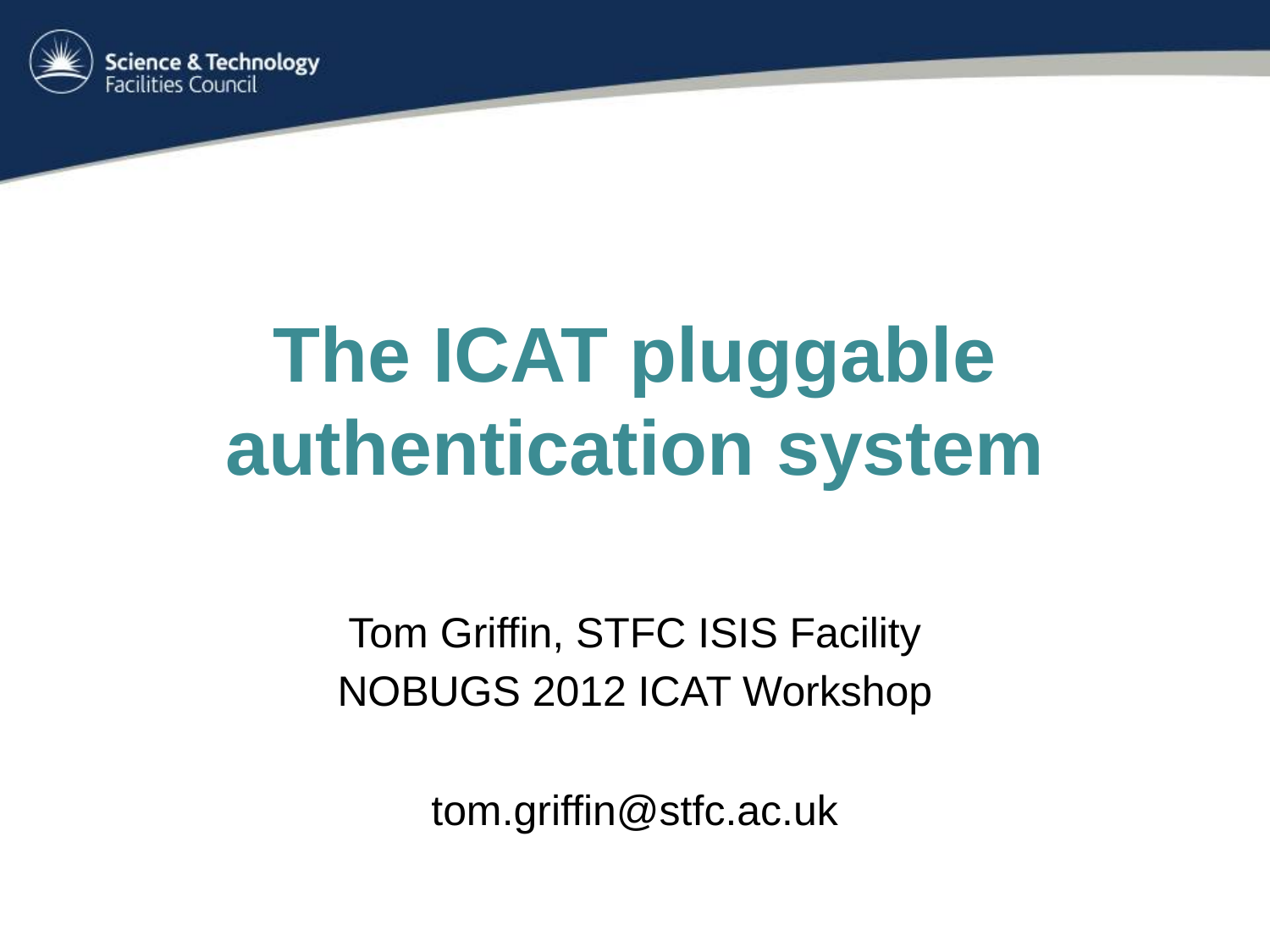

# The ICAT pluggable authentication system

Tom Griffin, STFC ISIS Facility
NOBUGS 2012 ICAT Workshop

tom.griffin@stfc.ac.uk